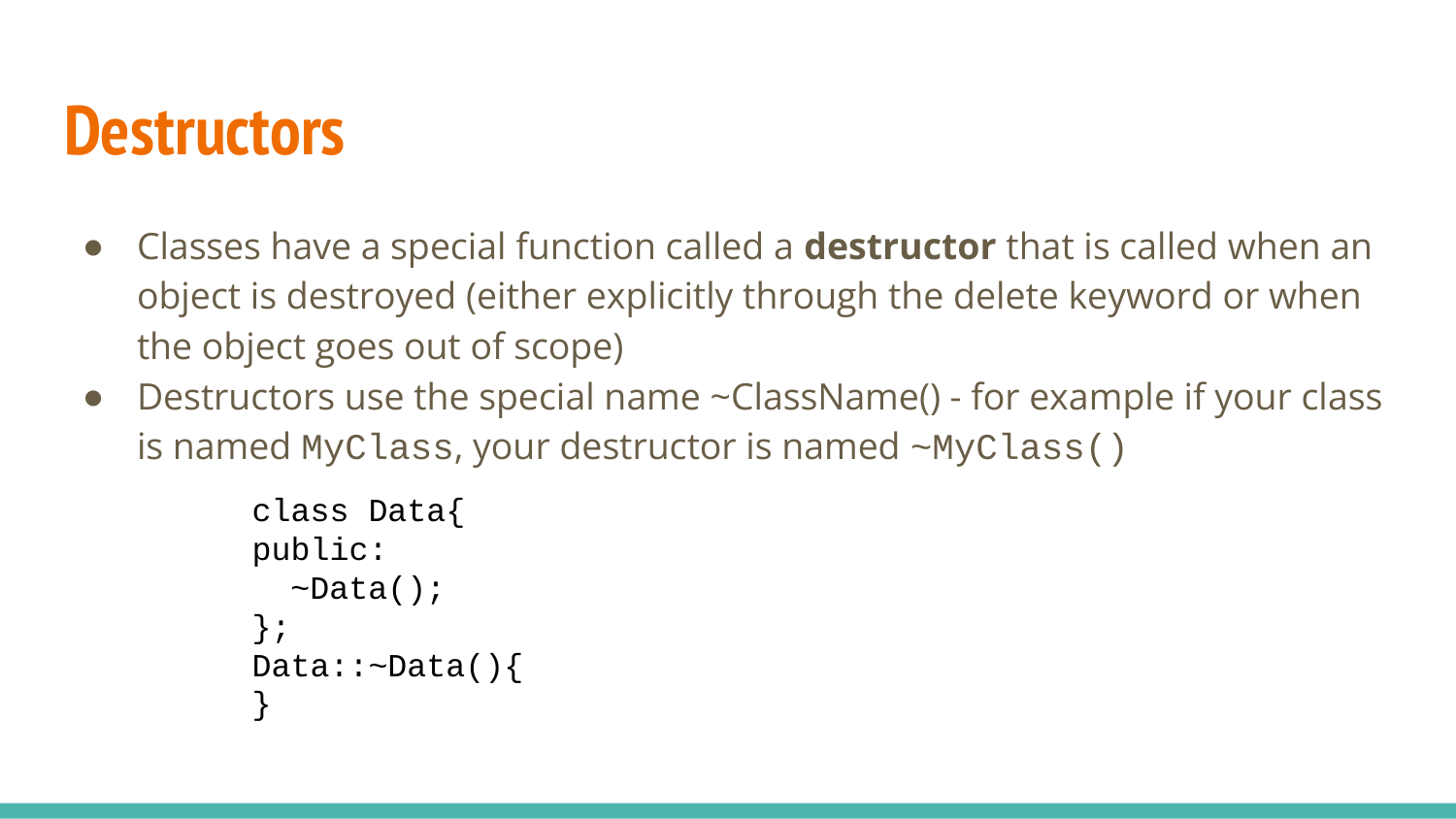

# Destructors
Classes have a special function called a destructor that is called when an object is destroyed (either explicitly through the delete keyword or when the object goes out of scope)
Destructors use the special name ~ClassName() - for example if your class is named MyClass, your destructor is named ~MyClass()
class Data{
public:
  ~Data();
};
Data::~Data(){
}